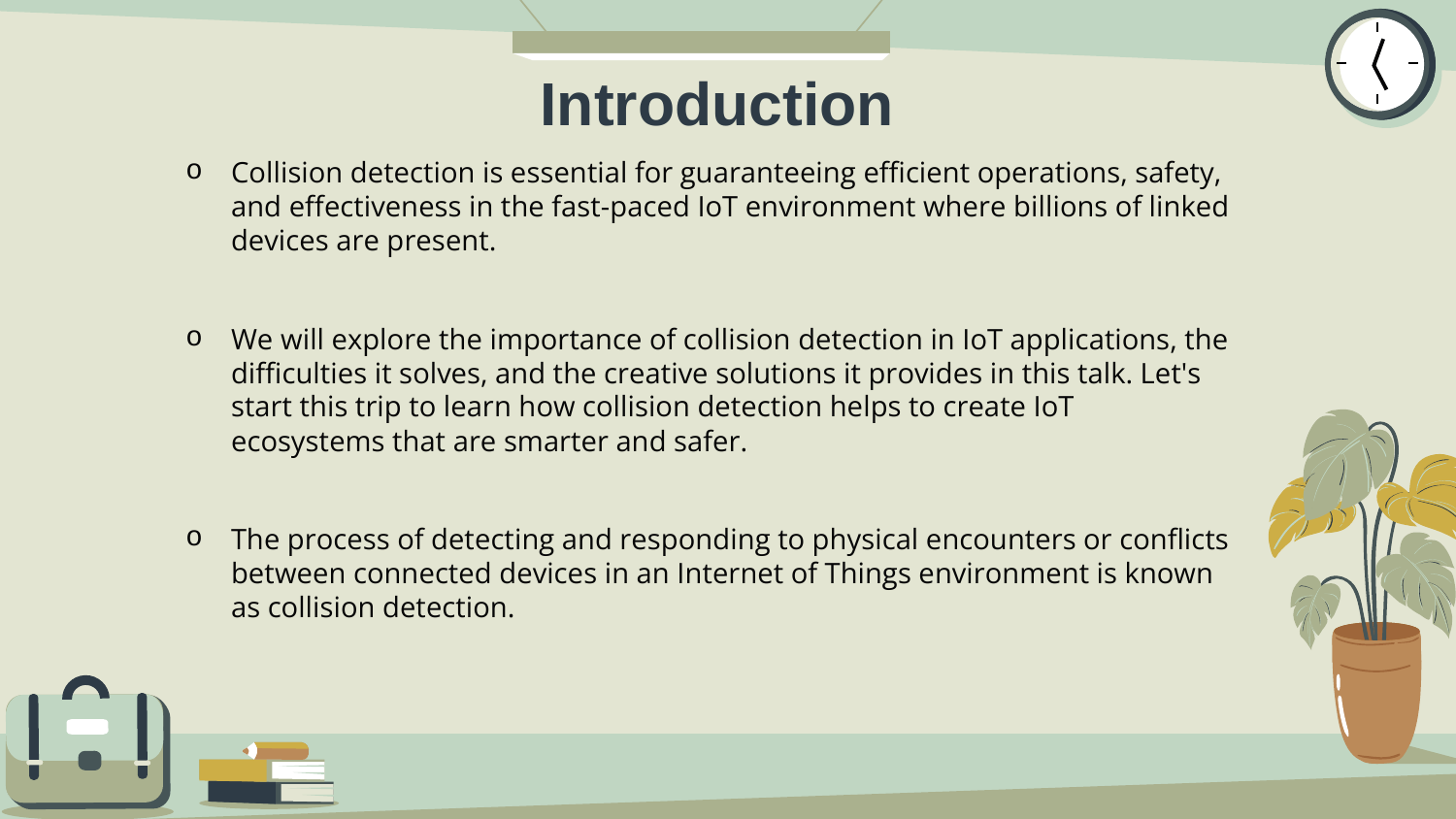

# Introduction
Collision detection is essential for guaranteeing efficient operations, safety, and effectiveness in the fast-paced IoT environment where billions of linked devices are present.
We will explore the importance of collision detection in IoT applications, the difficulties it solves, and the creative solutions it provides in this talk. Let's start this trip to learn how collision detection helps to create IoT ecosystems that are smarter and safer.
The process of detecting and responding to physical encounters or conflicts between connected devices in an Internet of Things environment is known as collision detection.